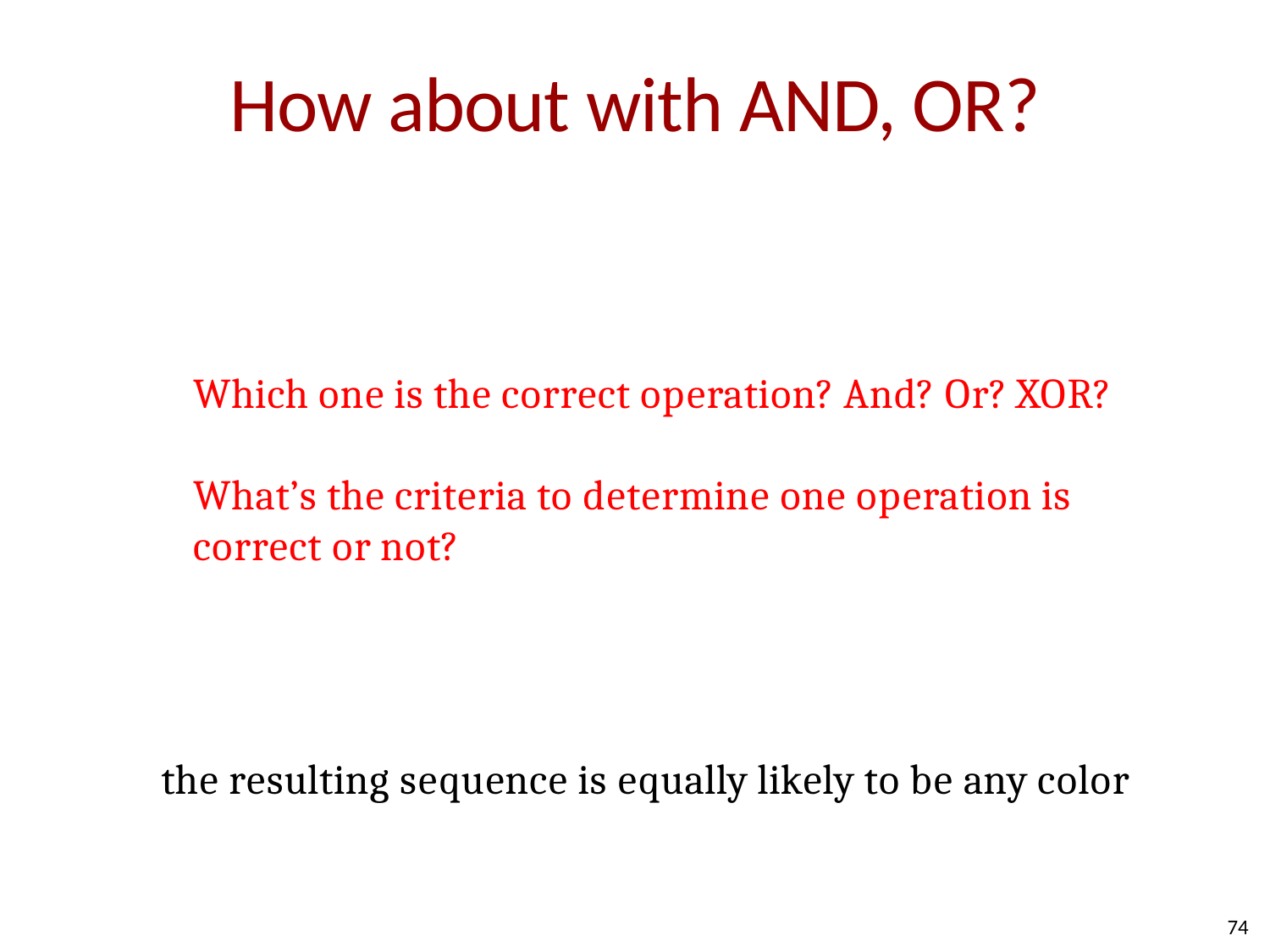

# How about with AND, OR?
Which one is the correct operation? And? Or? XOR?

What’s the criteria to determine one operation is correct or not?

the resulting sequence is equally likely to be any color
74